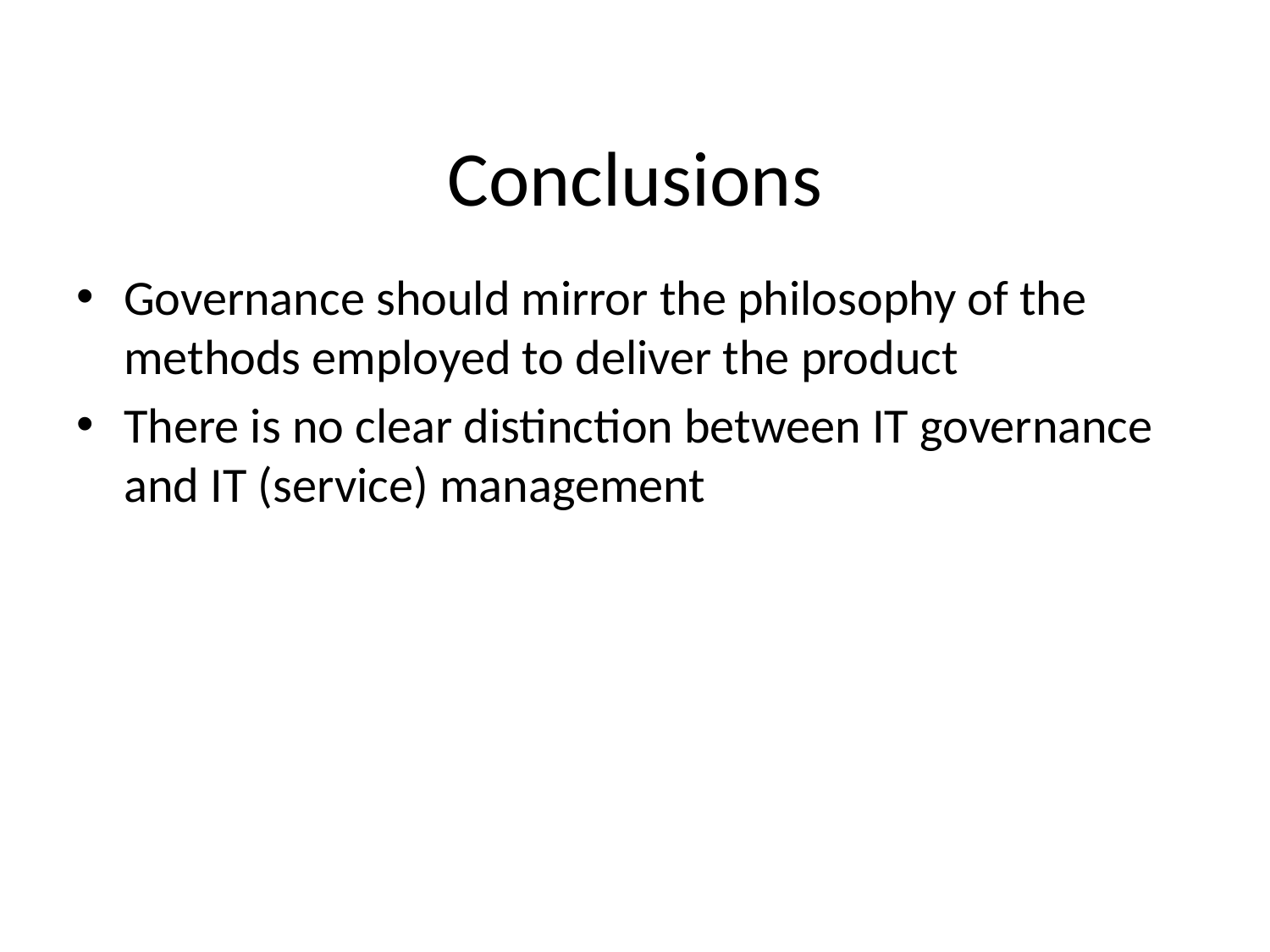

# Conclusions
Governance should mirror the philosophy of the methods employed to deliver the product
There is no clear distinction between IT governance and IT (service) management